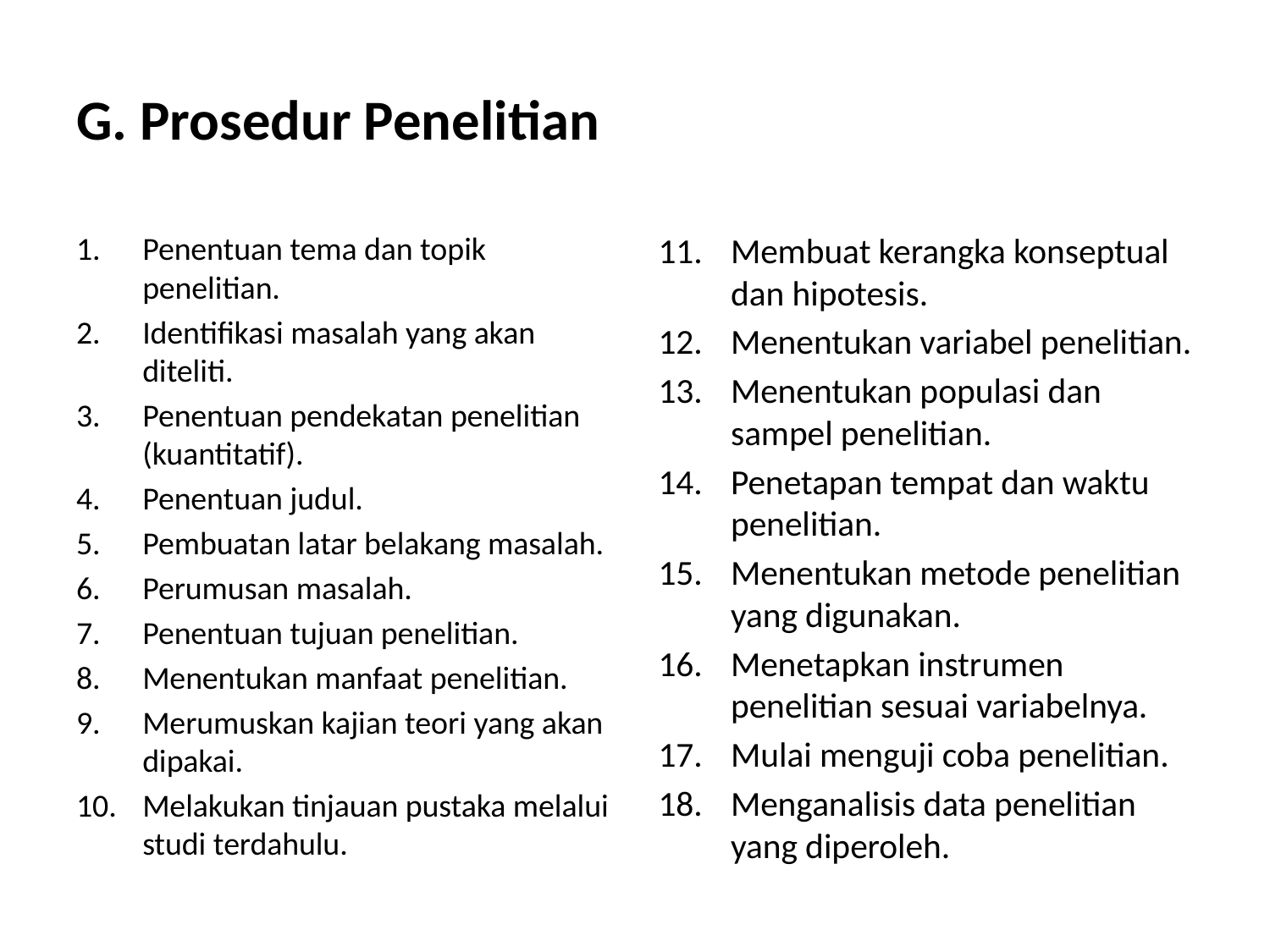

# G. Prosedur Penelitian
Penentuan tema dan topik penelitian.
Identifikasi masalah yang akan diteliti.
Penentuan pendekatan penelitian (kuantitatif).
Penentuan judul.
Pembuatan latar belakang masalah.
Perumusan masalah.
Penentuan tujuan penelitian.
Menentukan manfaat penelitian.
Merumuskan kajian teori yang akan dipakai.
Melakukan tinjauan pustaka melalui studi terdahulu.
Membuat kerangka konseptual dan hipotesis.
Menentukan variabel penelitian.
Menentukan populasi dan sampel penelitian.
Penetapan tempat dan waktu penelitian.
Menentukan metode penelitian yang digunakan.
Menetapkan instrumen penelitian sesuai variabelnya.
Mulai menguji coba penelitian.
Menganalisis data penelitian yang diperoleh.